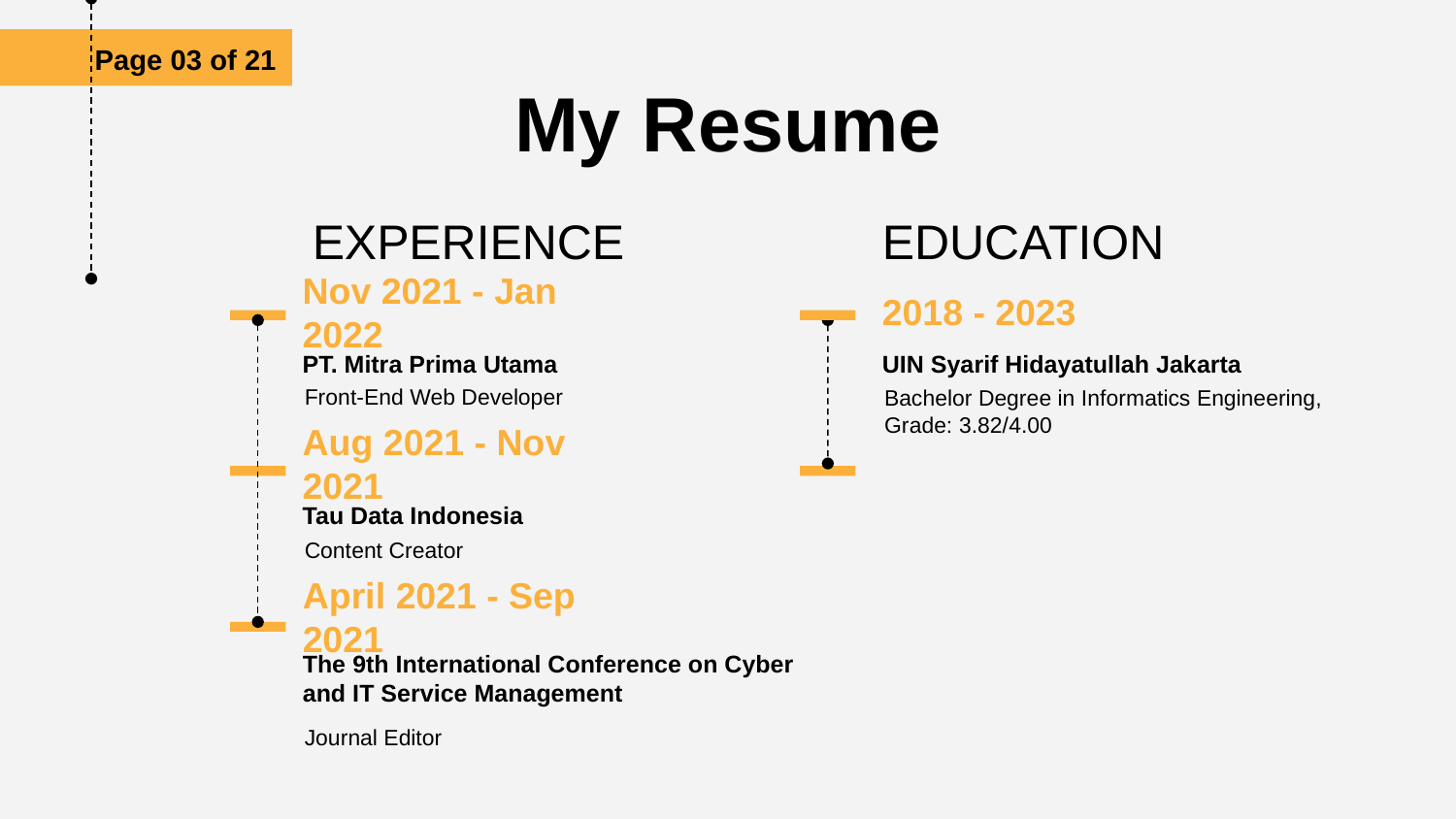

Page 03 of 21
# My Resume
EXPERIENCE
EDUCATION
Nov 2021 - Jan 2022
PT. Mitra Prima Utama
Front-End Web Developer
2018 - 2023
UIN Syarif Hidayatullah Jakarta
Bachelor Degree in Informatics Engineering,
Grade: 3.82/4.00

Aug 2021 - Nov 2021
Tau Data Indonesia
Content Creator

April 2021 - Sep 2021
The 9th International Conference on Cyber and IT Service Management
Journal Editor